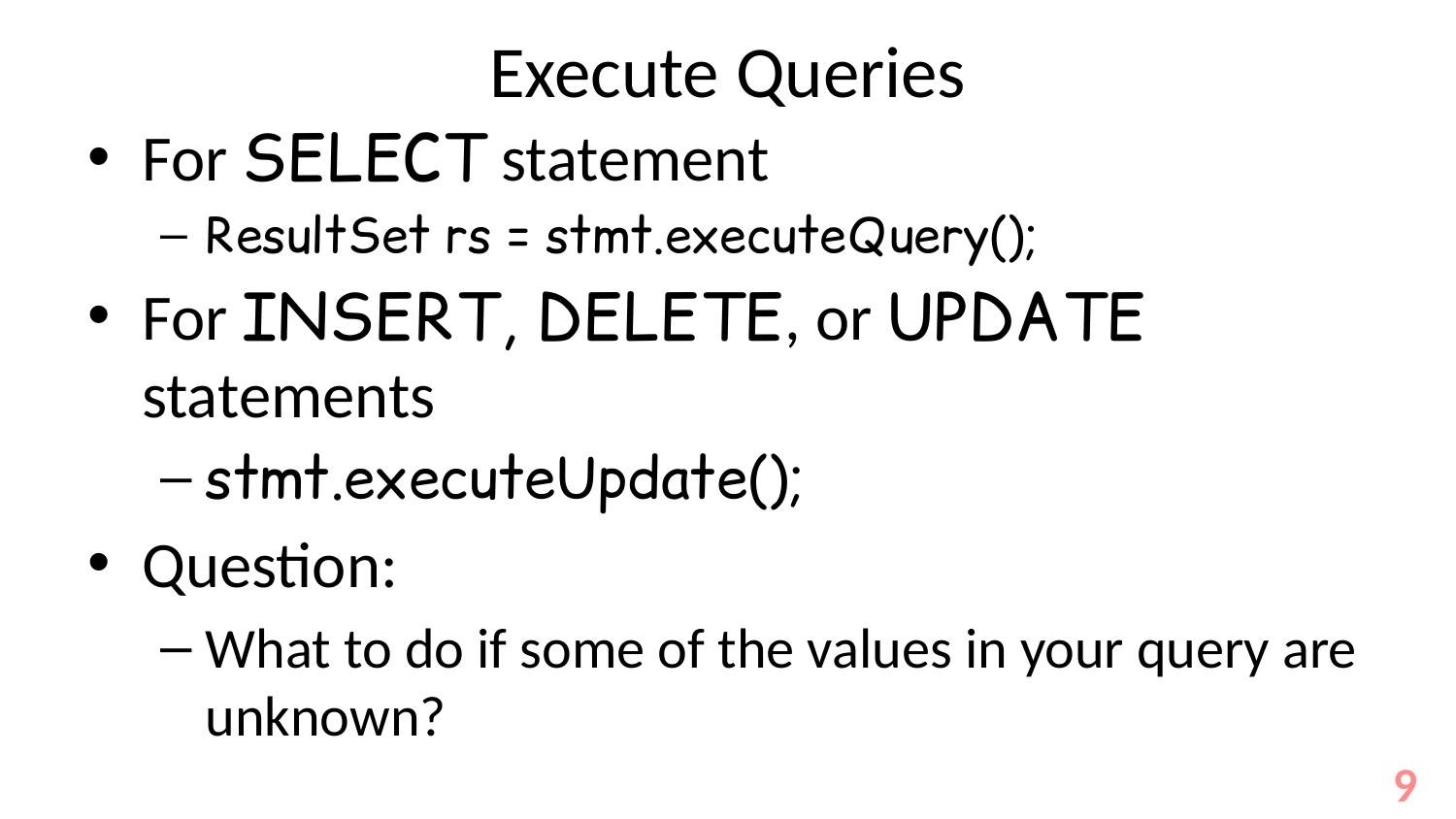

# Execute Queries
For SELECT statement
ResultSet rs = stmt.executeQuery();
For INSERT, DELETE, or UPDATE statements
stmt.executeUpdate();
Question:
What to do if some of the values in your query are unknown?
9